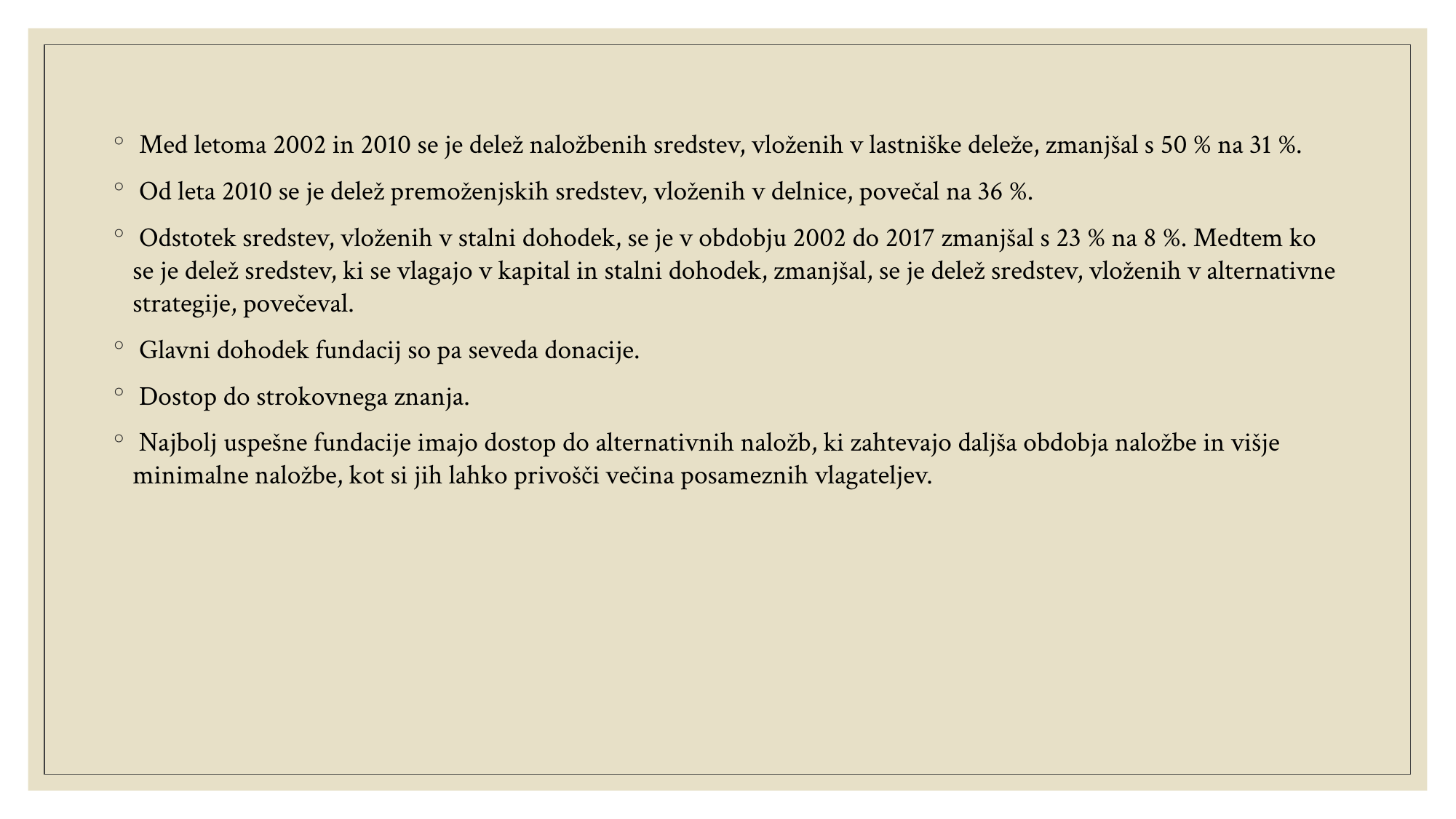

Med letoma 2002 in 2010 se je delež naložbenih sredstev, vloženih v lastniške deleže, zmanjšal s 50 % na 31 %.
 Od leta 2010 se je delež premoženjskih sredstev, vloženih v delnice, povečal na 36 %.
 Odstotek sredstev, vloženih v stalni dohodek, se je v obdobju 2002 do 2017 zmanjšal s 23 % na 8 %. Medtem ko se je delež sredstev, ki se vlagajo v kapital in stalni dohodek, zmanjšal, se je delež sredstev, vloženih v alternativne strategije, povečeval.
 Glavni dohodek fundacij so pa seveda donacije.
 Dostop do strokovnega znanja.
 Najbolj uspešne fundacije imajo dostop do alternativnih naložb, ki zahtevajo daljša obdobja naložbe in višje minimalne naložbe, kot si jih lahko privošči večina posameznih vlagateljev.